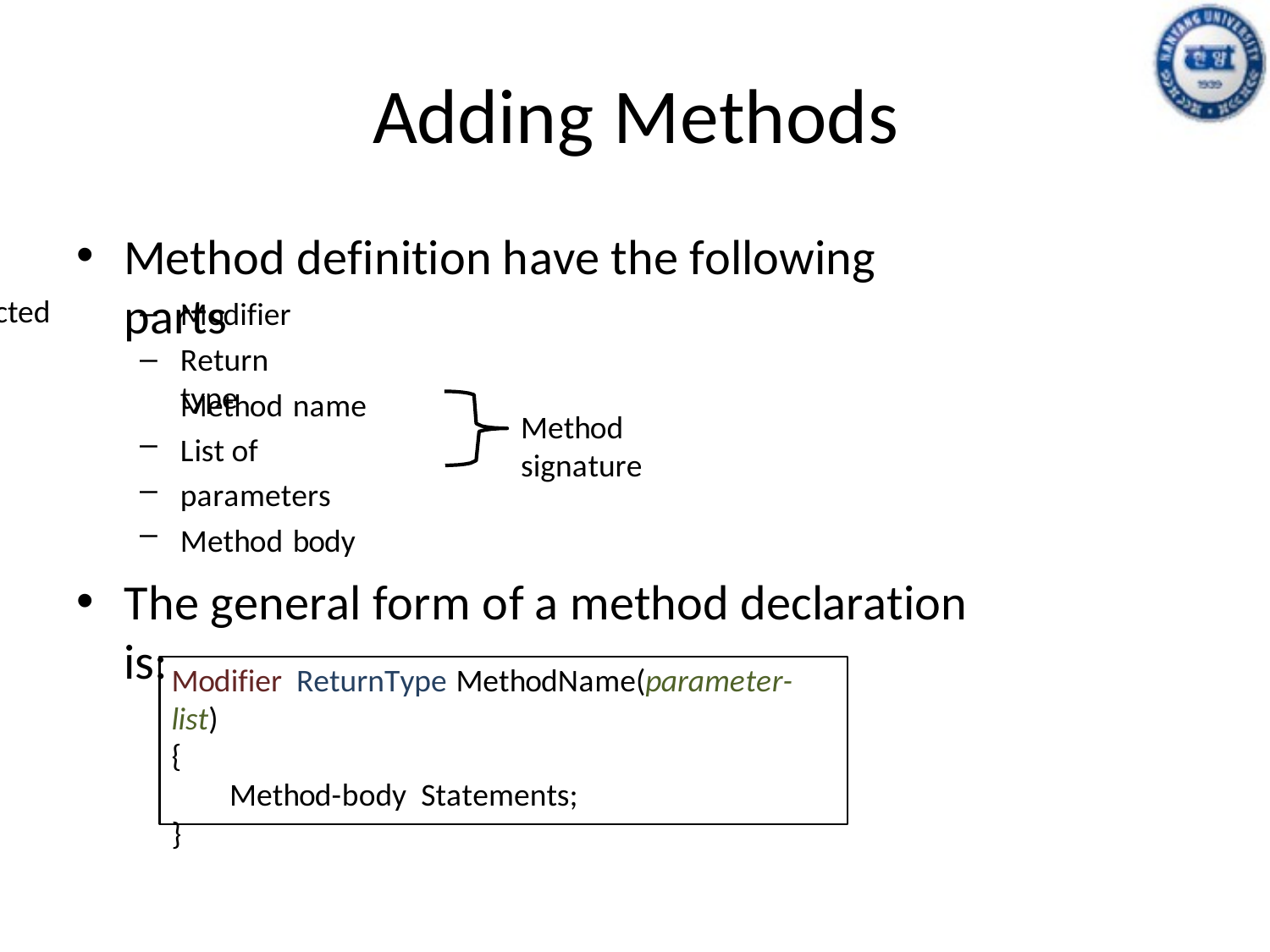

# Adding Methods
Method definition have the following parts
Public, private, protected
Modifier
Return type
–
–
–
Method name List of parameters Method body

Method signature
The general form of a method declaration is:

Modifier  ReturnType MethodName(parameter-list)
{
Method-body  Statements;
}